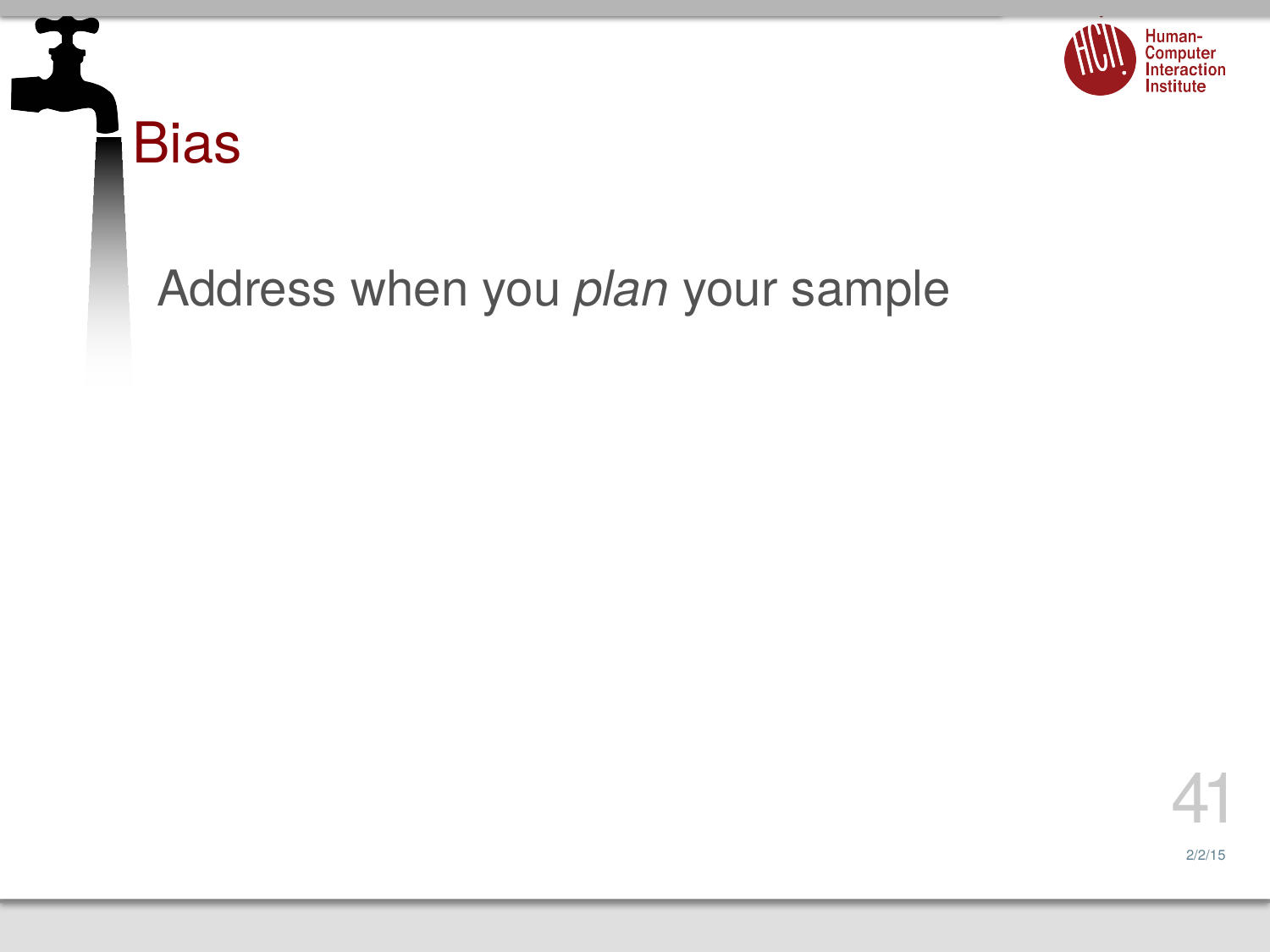

# Bias
Address when you plan your sample

41
2/2/15